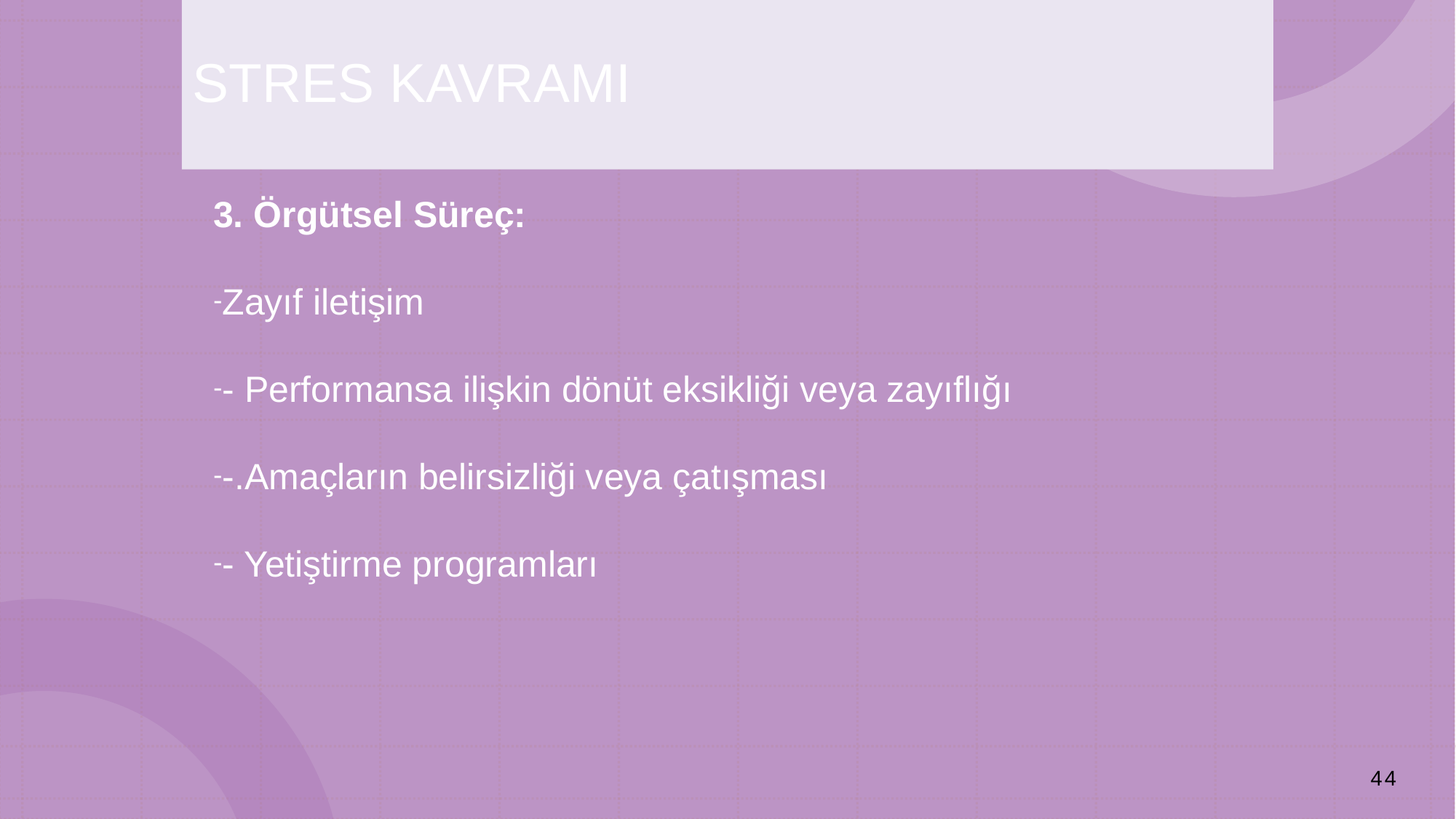

STRES KAVRAMI
3. Örgütsel Süreç:
Zayıf iletişim
- Performansa ilişkin dönüt eksikliği veya zayıflığı
-.Amaçların belirsizliği veya çatışması
- Yetiştirme programları
44